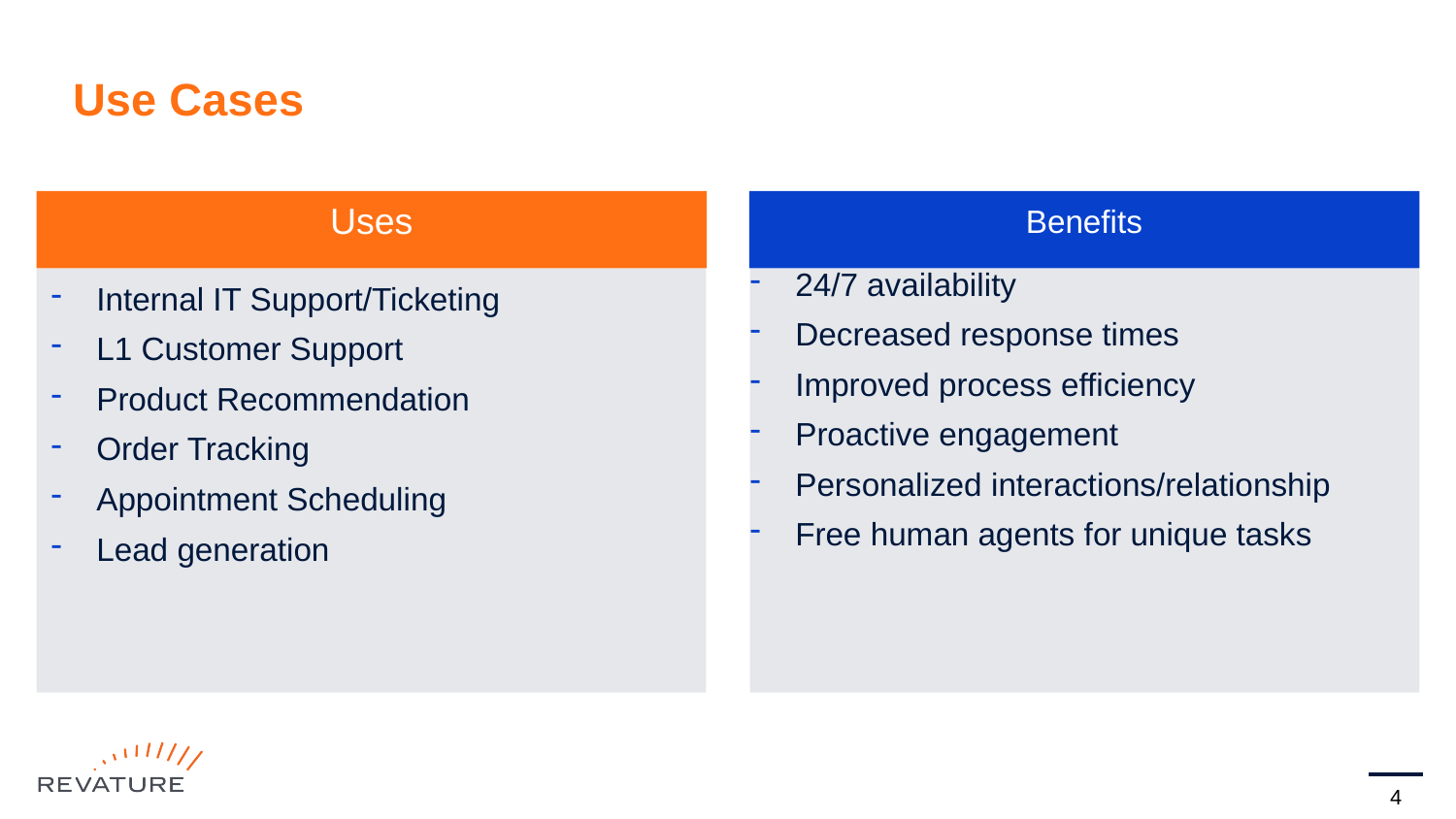

# Use Cases
Uses
Benefits
Internal IT Support/Ticketing
L1 Customer Support
Product Recommendation
Order Tracking
Appointment Scheduling
Lead generation
24/7 availability
Decreased response times
Improved process efficiency
Proactive engagement
Personalized interactions/relationship
Free human agents for unique tasks